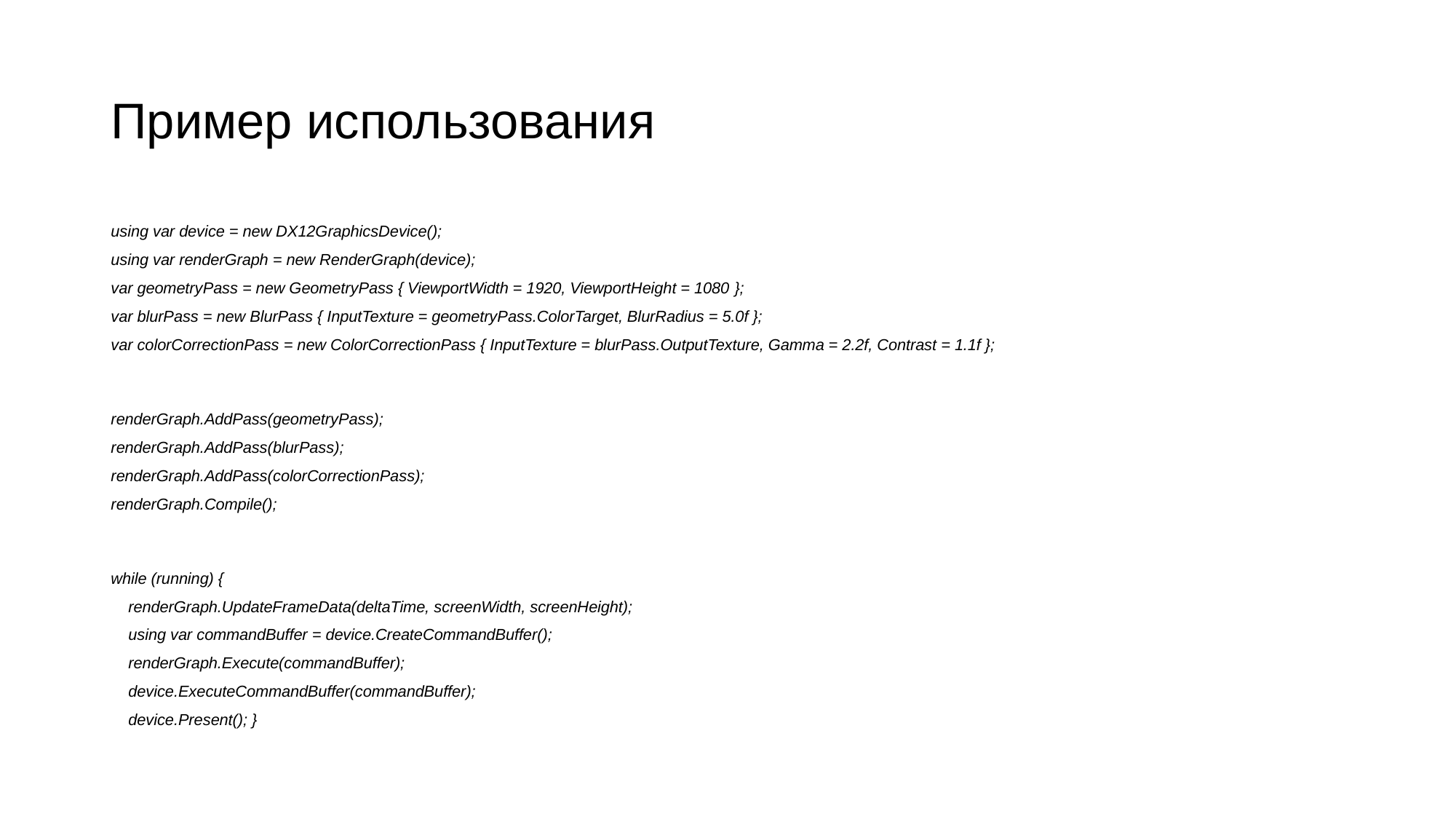

# Пример использования
using var device = new DX12GraphicsDevice();
using var renderGraph = new RenderGraph(device);
var geometryPass = new GeometryPass { ViewportWidth = 1920, ViewportHeight = 1080 };
var blurPass = new BlurPass { InputTexture = geometryPass.ColorTarget, BlurRadius = 5.0f };
var colorCorrectionPass = new ColorCorrectionPass { InputTexture = blurPass.OutputTexture, Gamma = 2.2f, Contrast = 1.1f };

renderGraph.AddPass(geometryPass);
renderGraph.AddPass(blurPass);
renderGraph.AddPass(colorCorrectionPass);
renderGraph.Compile();

while (running) {
    renderGraph.UpdateFrameData(deltaTime, screenWidth, screenHeight);
    using var commandBuffer = device.CreateCommandBuffer();
    renderGraph.Execute(commandBuffer);
    device.ExecuteCommandBuffer(commandBuffer);
    device.Present(); }